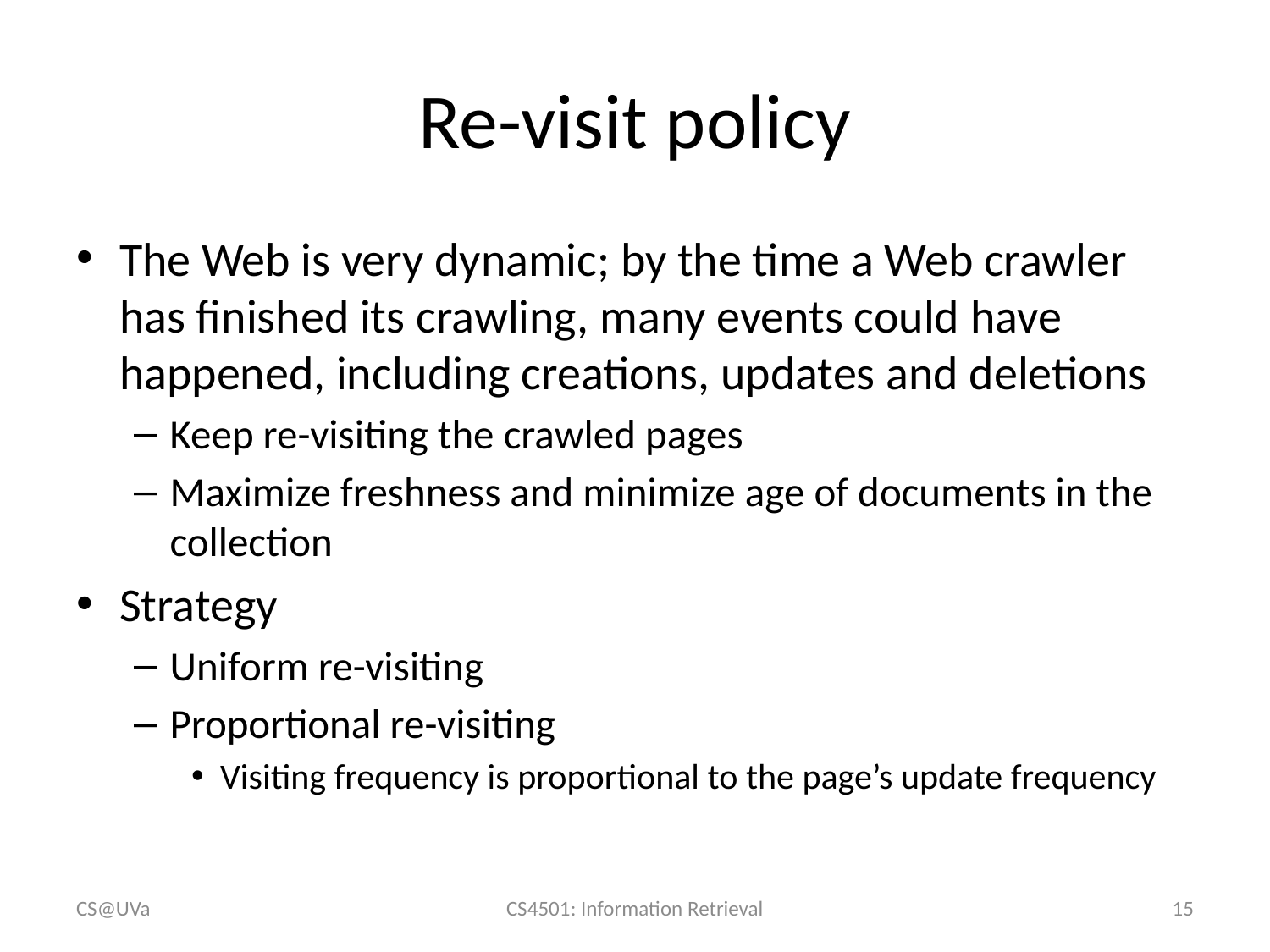

# Re-visit policy
The Web is very dynamic; by the time a Web crawler has finished its crawling, many events could have happened, including creations, updates and deletions
Keep re-visiting the crawled pages
Maximize freshness and minimize age of documents in the collection
Strategy
Uniform re-visiting
Proportional re-visiting
Visiting frequency is proportional to the page’s update frequency

CS@UVa
CS4501: Information Retrieval
15